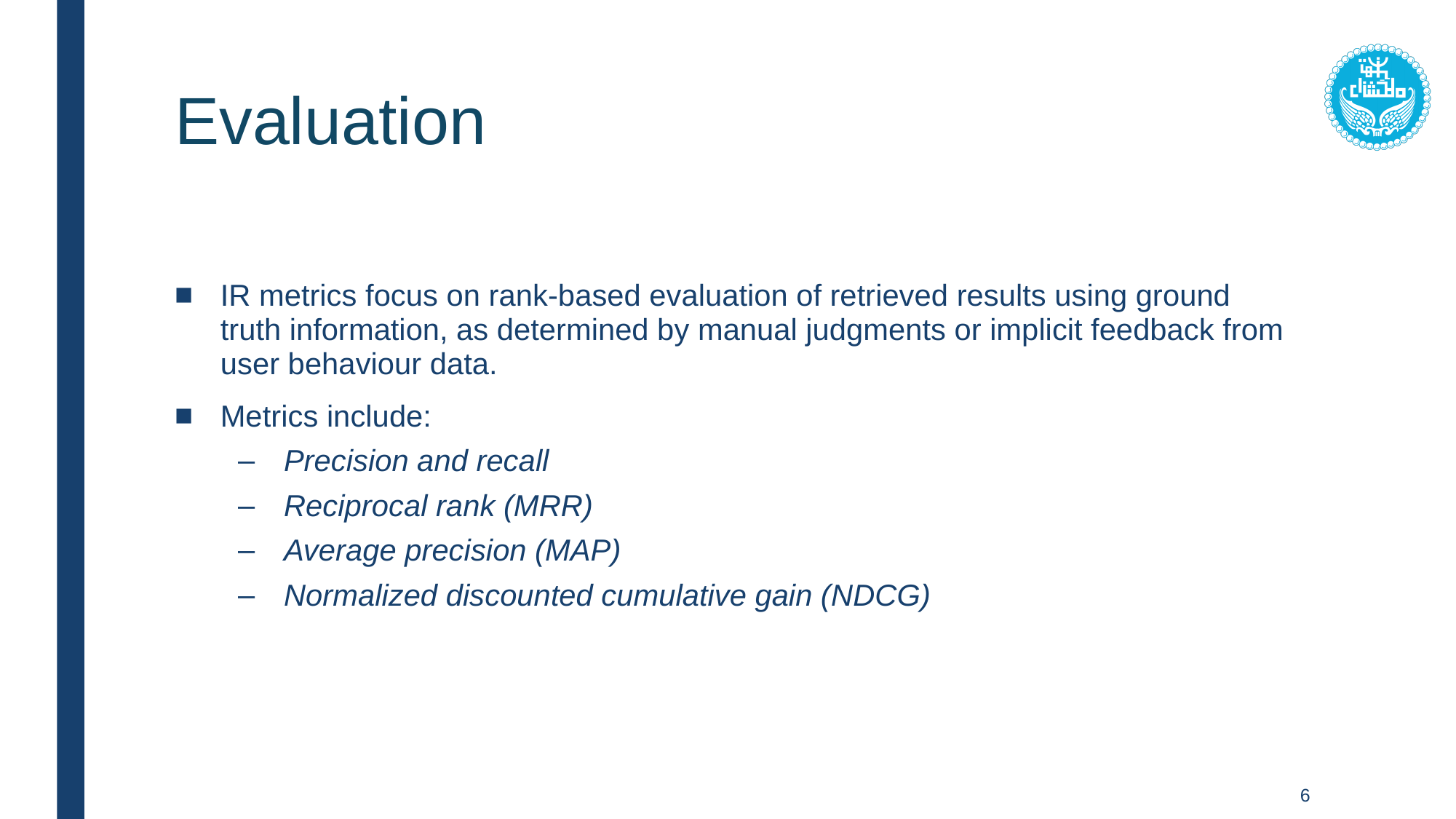

# Evaluation
IR metrics focus on rank-based evaluation of retrieved results using ground truth information, as determined by manual judgments or implicit feedback from user behaviour data.
Metrics include:
Precision and recall
Reciprocal rank (MRR)
Average precision (MAP)
Normalized discounted cumulative gain (NDCG)
6